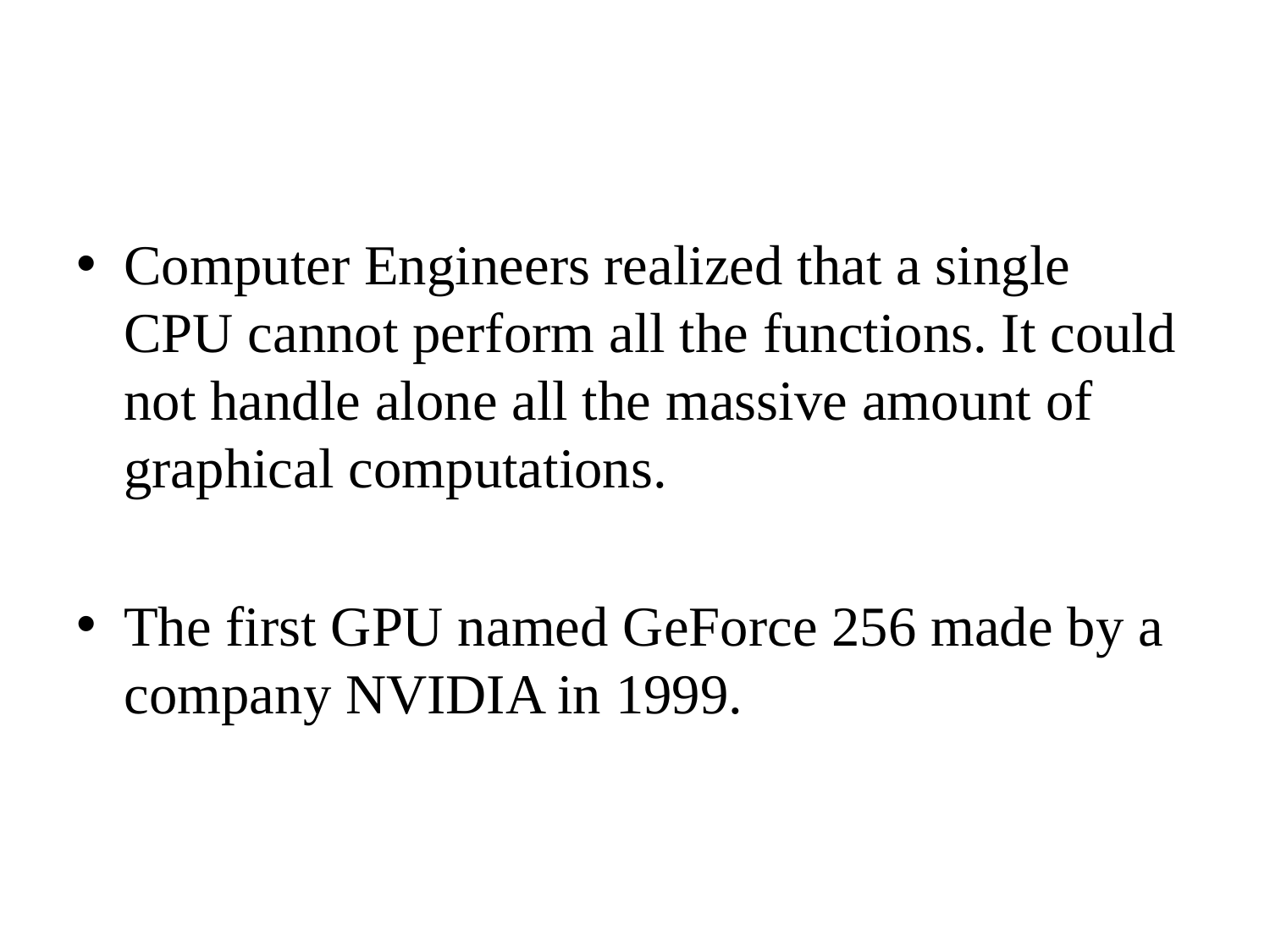

Computer Engineers realized that a single CPU cannot perform all the functions. It could not handle alone all the massive amount of graphical computations.

The first GPU named GeForce 256 made by a company NVIDIA in 1999.